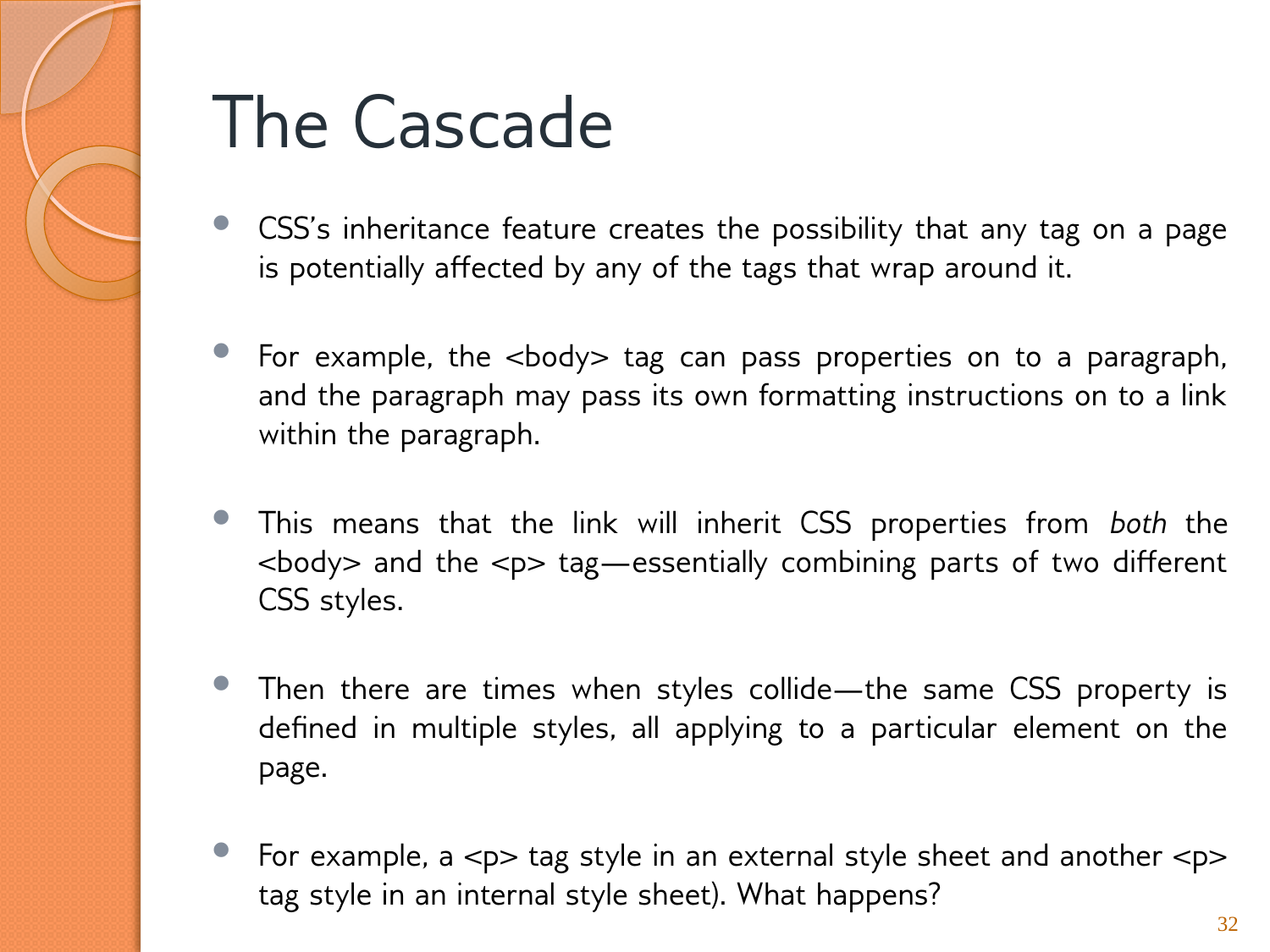

# The Cascade
CSS’s inheritance feature creates the possibility that any tag on a page is potentially affected by any of the tags that wrap around it.

For example, the <body> tag can pass properties on to a paragraph, and the paragraph may pass its own formatting instructions on to a link within the paragraph.

This means that the link will inherit CSS properties from both the <body> and the <p> tag—essentially combining parts of two different CSS styles.

Then there are times when styles collide—the same CSS property is defined in multiple styles, all applying to a particular element on the page.

For example, a <p> tag style in an external style sheet and another <p> tag style in an internal style sheet). What happens?
32